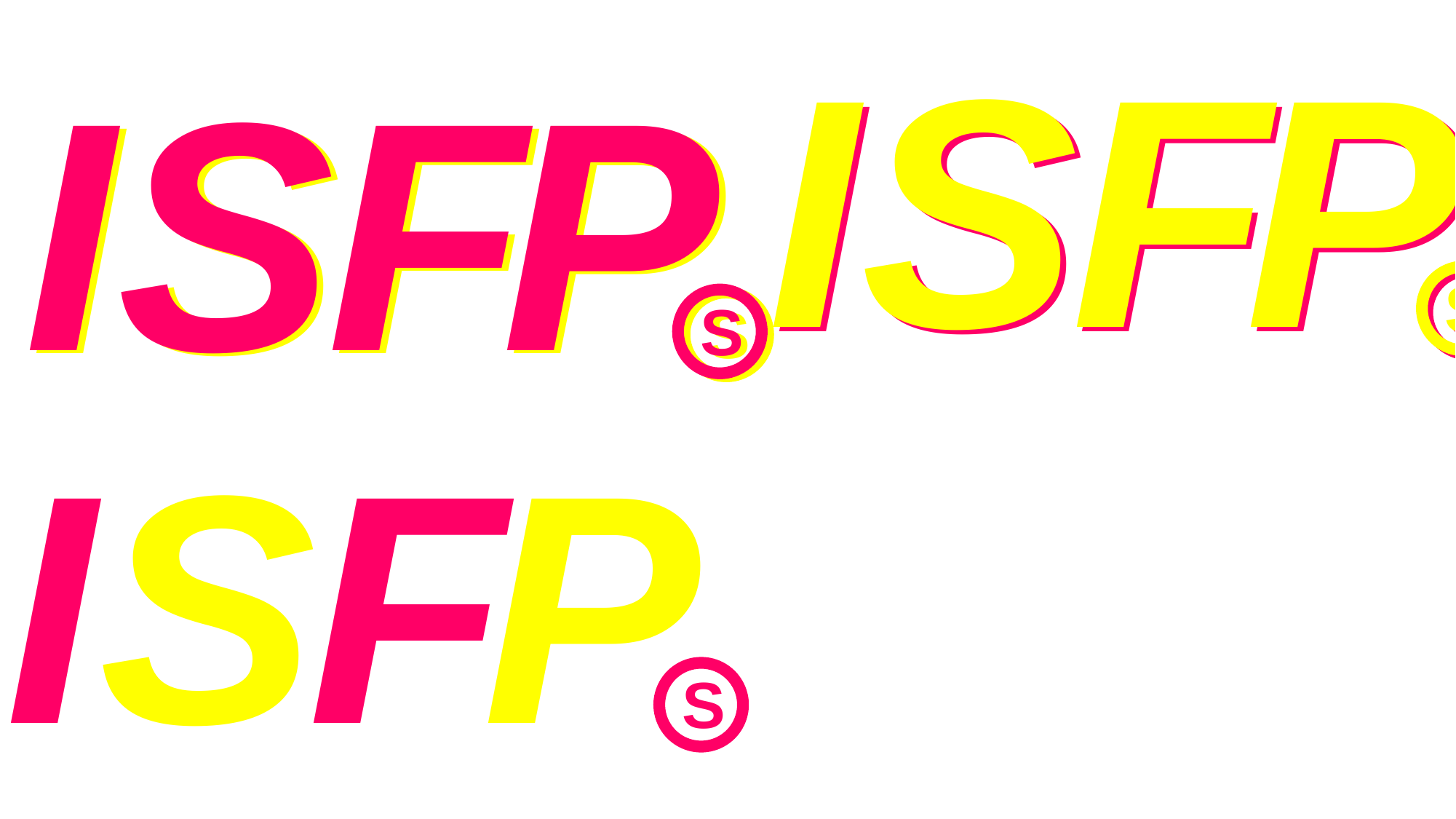

P
I
S
F

S
P
I
S
F

S
P
I
S
F

S
P
I
S
F

S
P
I
S
F

S